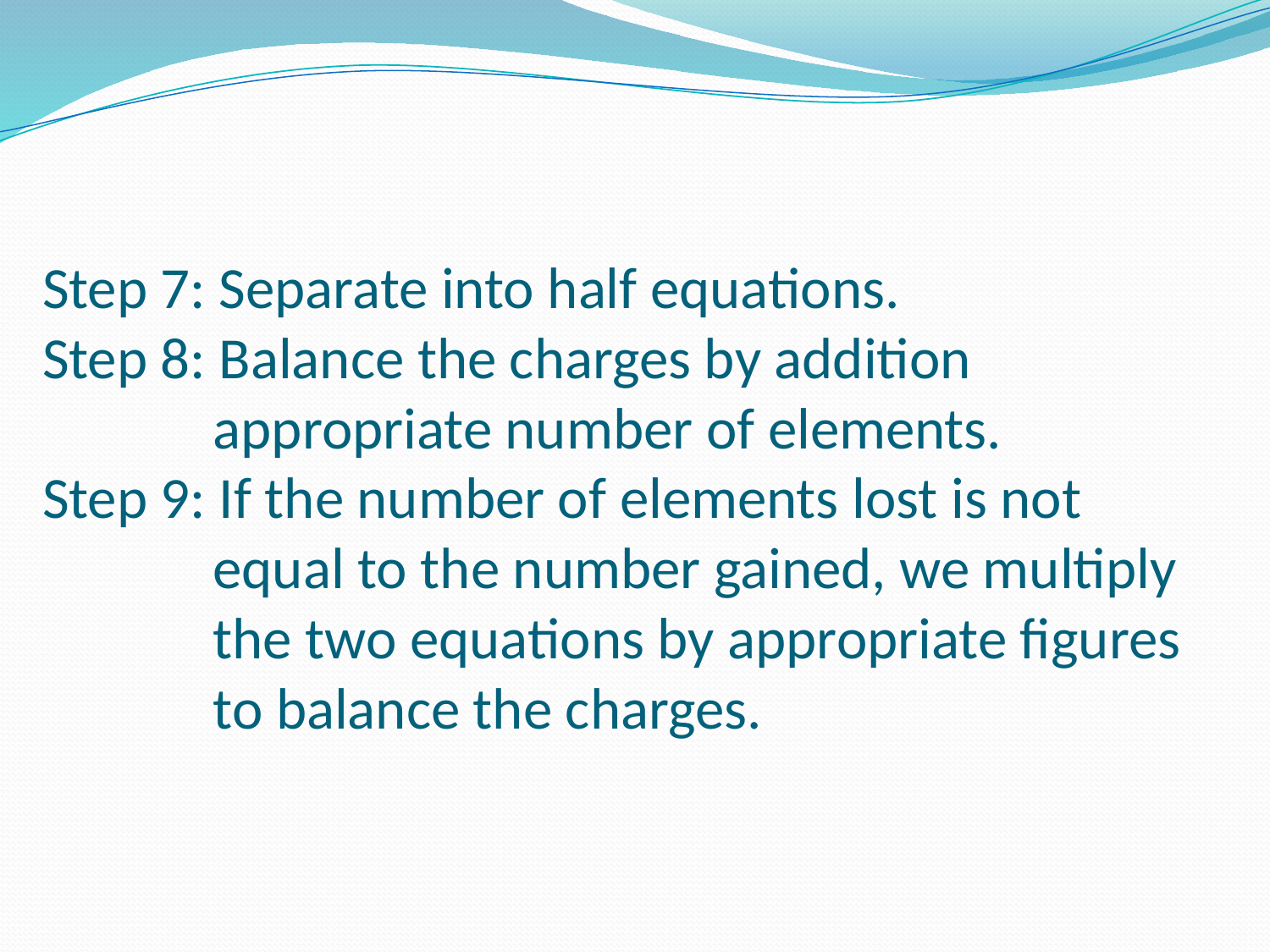

# Step 7: Separate into half equations. Step 8: Balance the charges by addition appropriate number of elements. Step 9: If the number of elements lost is not equal to the number gained, we multiply the two equations by appropriate figures to balance the charges.